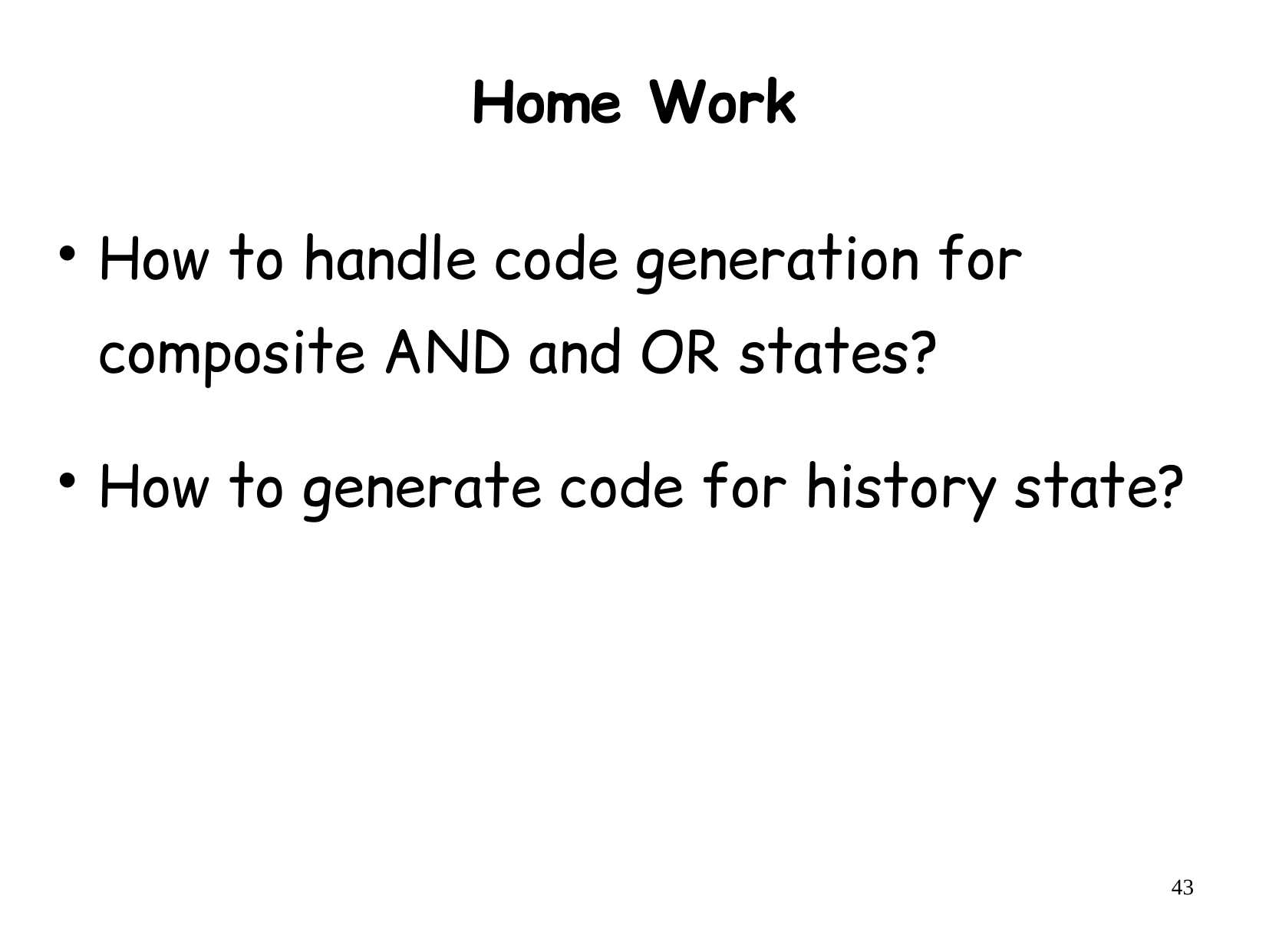

# Home Work
How to handle code generation for composite AND and OR states?
How to generate code for history state?